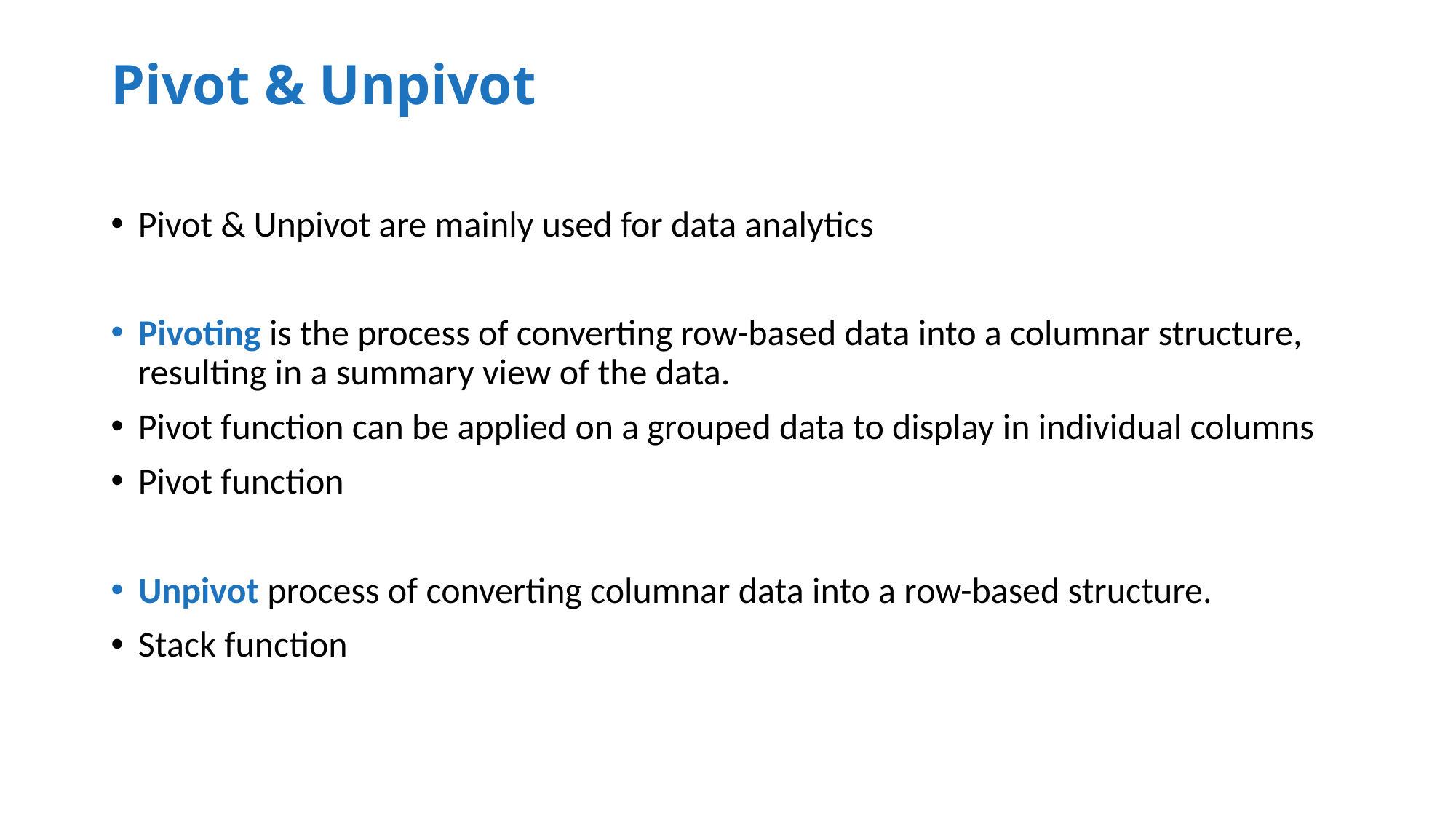

# Pivot & Unpivot

Pivot & Unpivot are mainly used for data analytics

Pivoting is the process of converting row-based data into a columnar structure, resulting in a summary view of the data.
Pivot function can be applied on a grouped data to display in individual columns
Pivot function

Unpivot process of converting columnar data into a row-based structure.
Stack function